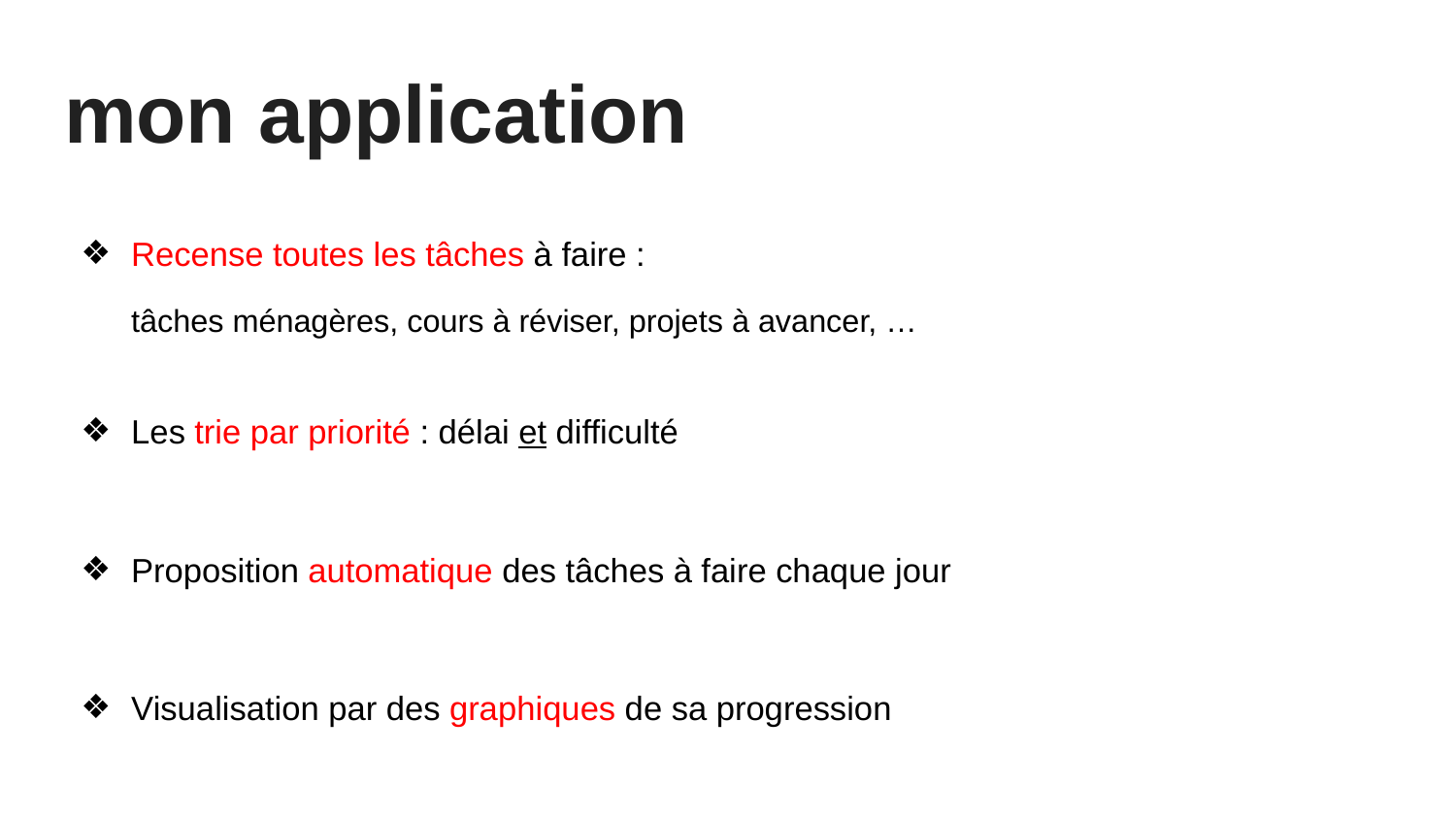

# mon application
Recense toutes les tâches à faire :
tâches ménagères, cours à réviser, projets à avancer, …
Les trie par priorité : délai et difficulté
Proposition automatique des tâches à faire chaque jour
Visualisation par des graphiques de sa progression